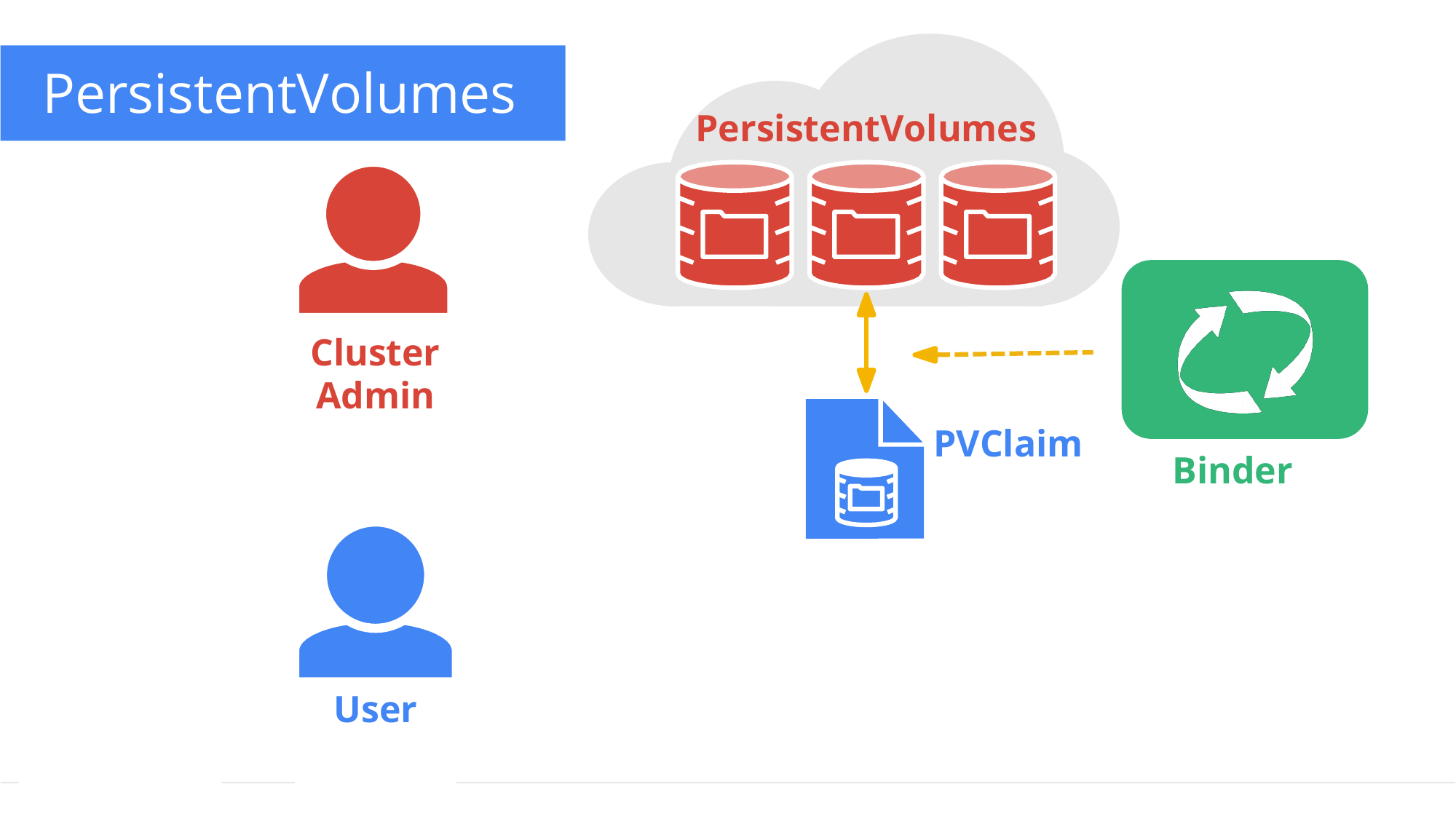

PersistentVolumes

PersistentVolumes

Cluster
Admin

PVClaim

Binder

User